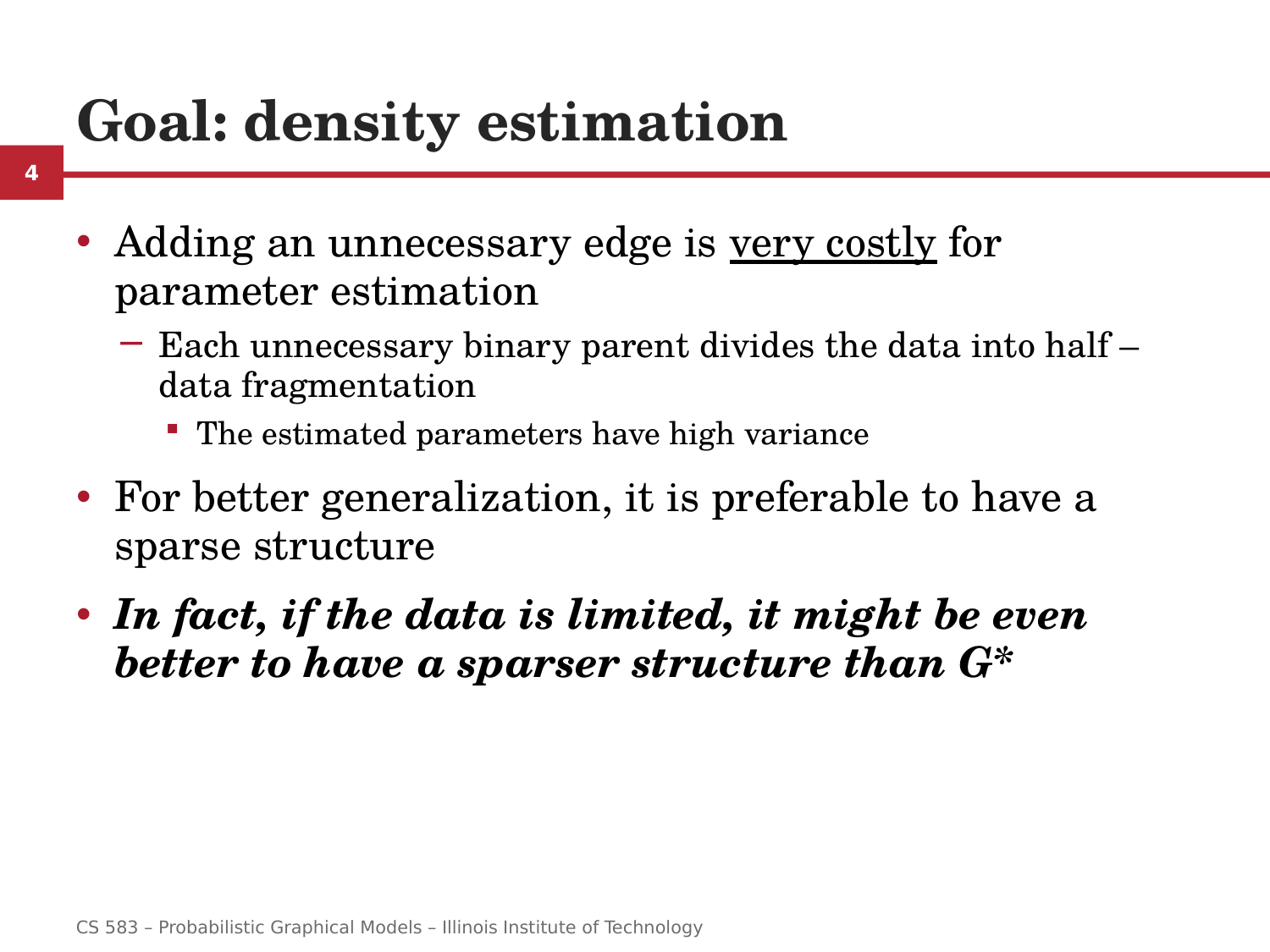

# Goal: density estimation
Adding an unnecessary edge is very costly for parameter estimation
Each unnecessary binary parent divides the data into half – data fragmentation
The estimated parameters have high variance
For better generalization, it is preferable to have a sparse structure
In fact, if the data is limited, it might be even better to have a sparser structure than G*
4
CS 583 – Probabilistic Graphical Models – Illinois Institute of Technology